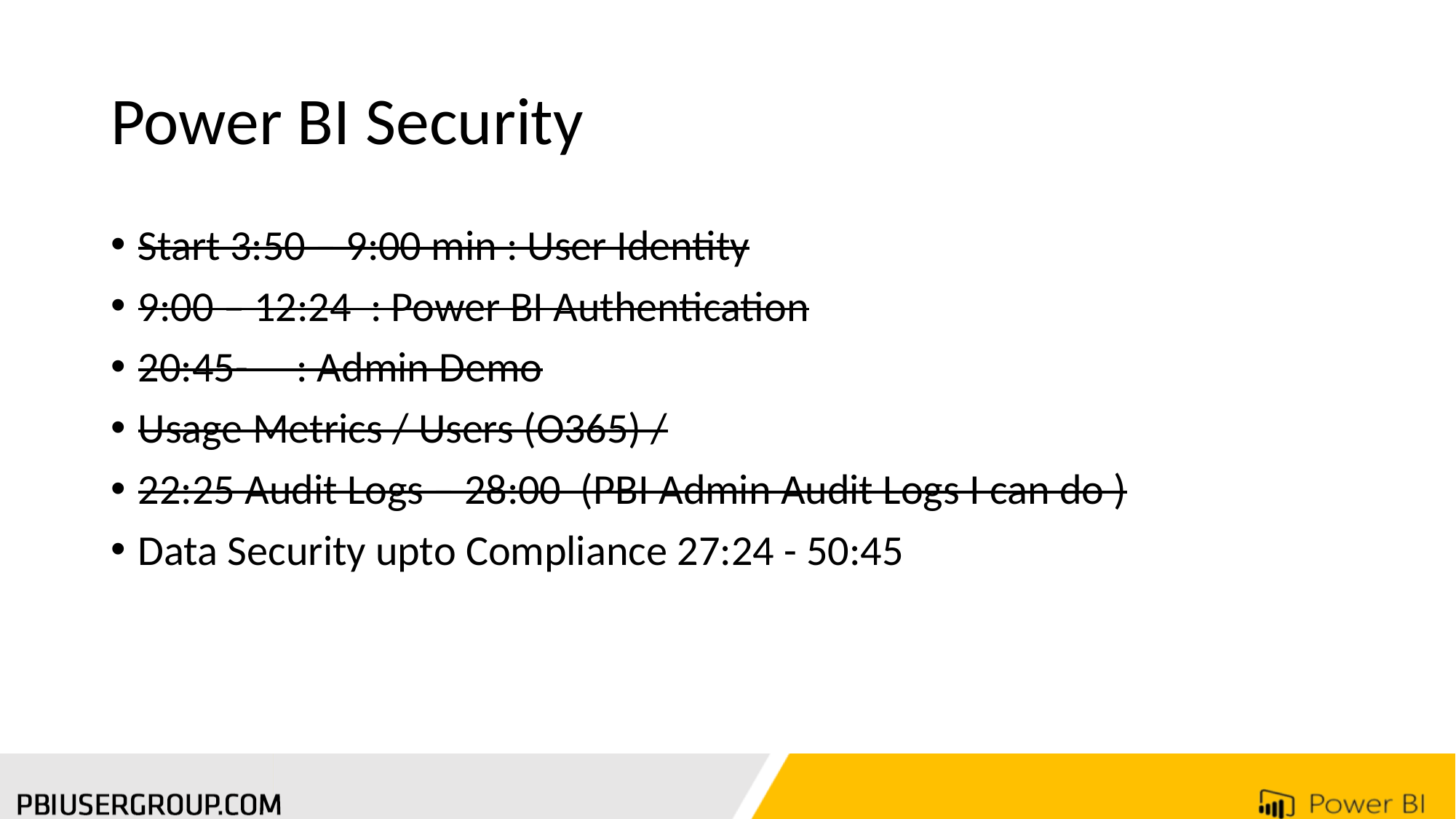

# Power BI Security
Start 3:50 – 9:00 min : User Identity
9:00 – 12:24  : Power BI Authentication
20:45-     : Admin Demo
Usage Metrics / Users (O365) /
22:25 Audit Logs – 28:00  (PBI Admin Audit Logs I can do )
Data Security upto Compliance 27:24 - 50:45